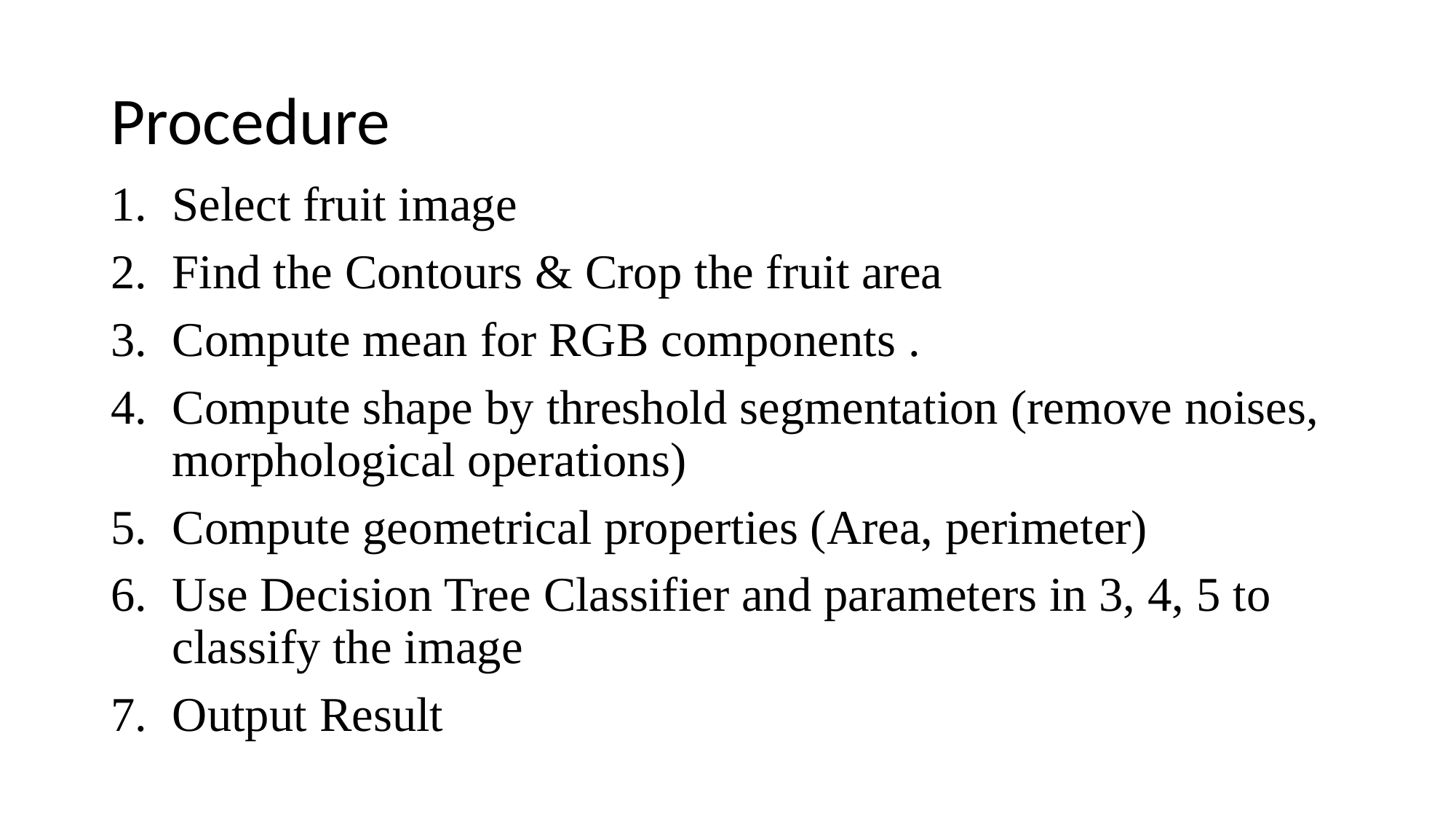

# Procedure
Select fruit image
Find the Contours & Crop the fruit area
Compute mean for RGB components .
Compute shape by threshold segmentation (remove noises, morphological operations)
Compute geometrical properties (Area, perimeter)
Use Decision Tree Classifier and parameters in 3, 4, 5 to classify the image
Output Result